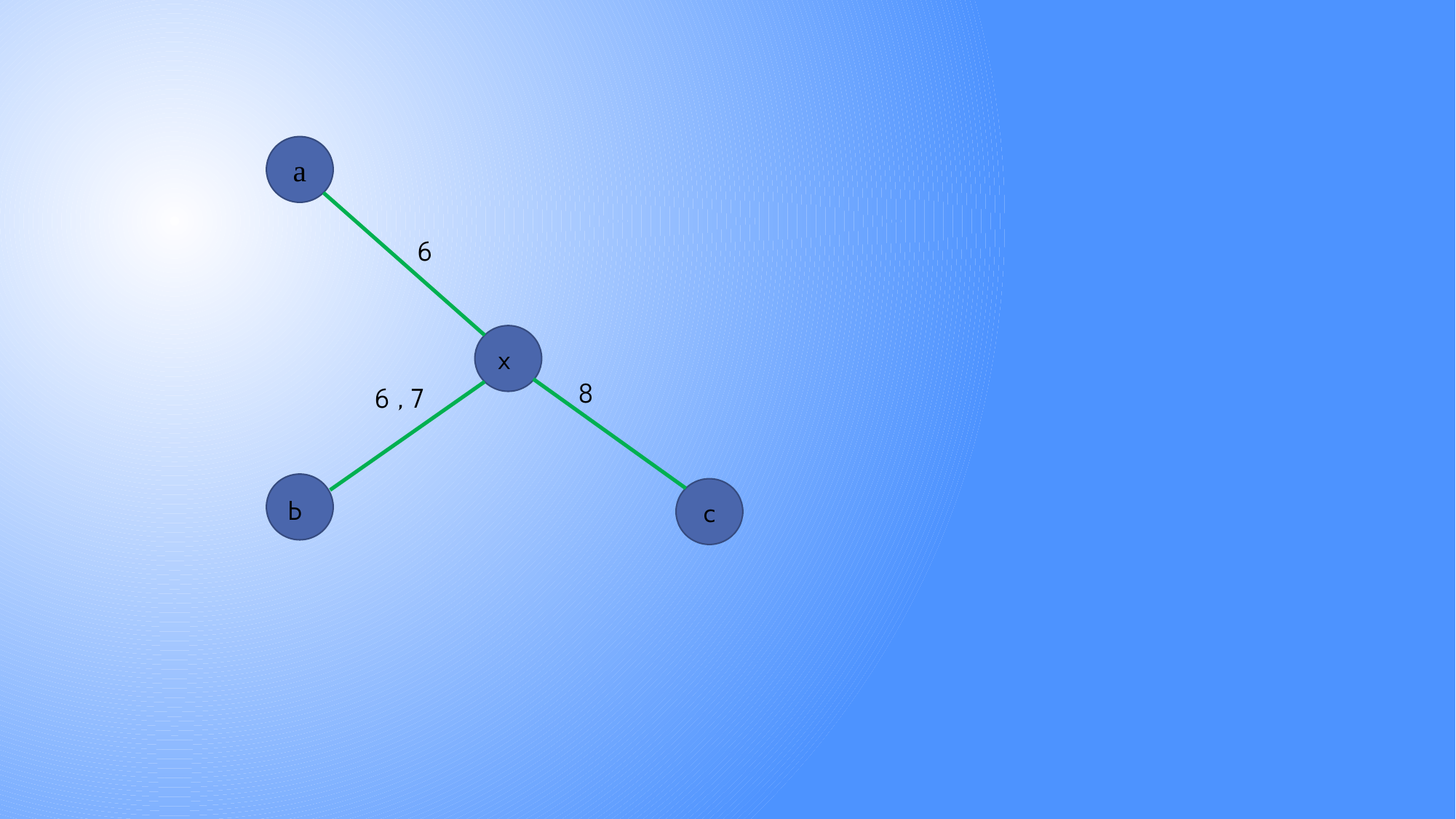

a
6

x
8
6 , 7

c
b